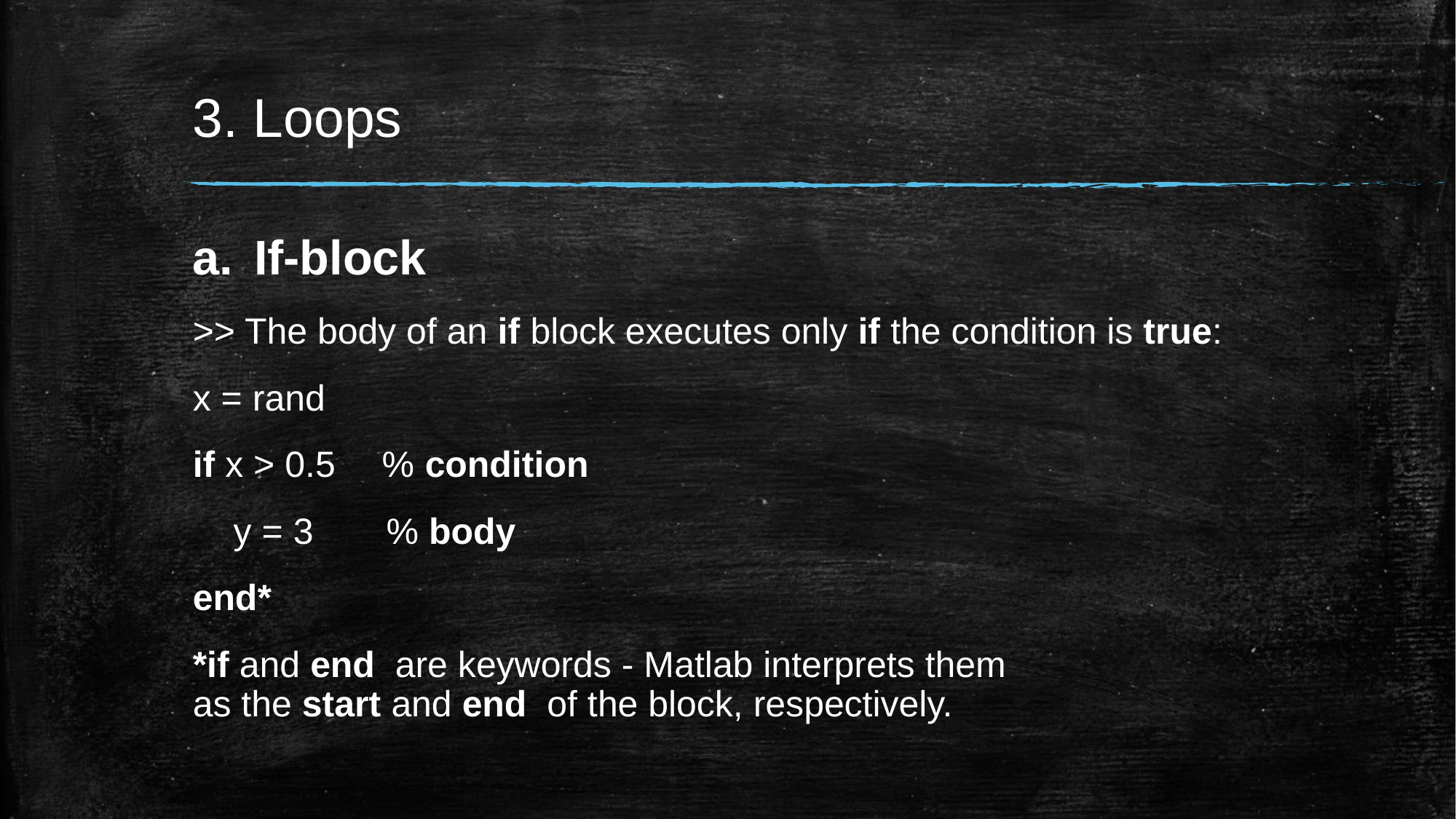

# 3. Loops
If-block
>> The body of an if block executes only if the condition is true:
x = rand
if x > 0.5  % condition
    y = 3  % body
end*
*if and end  are keywords - Matlab interprets them as the start and end  of the block, respectively.